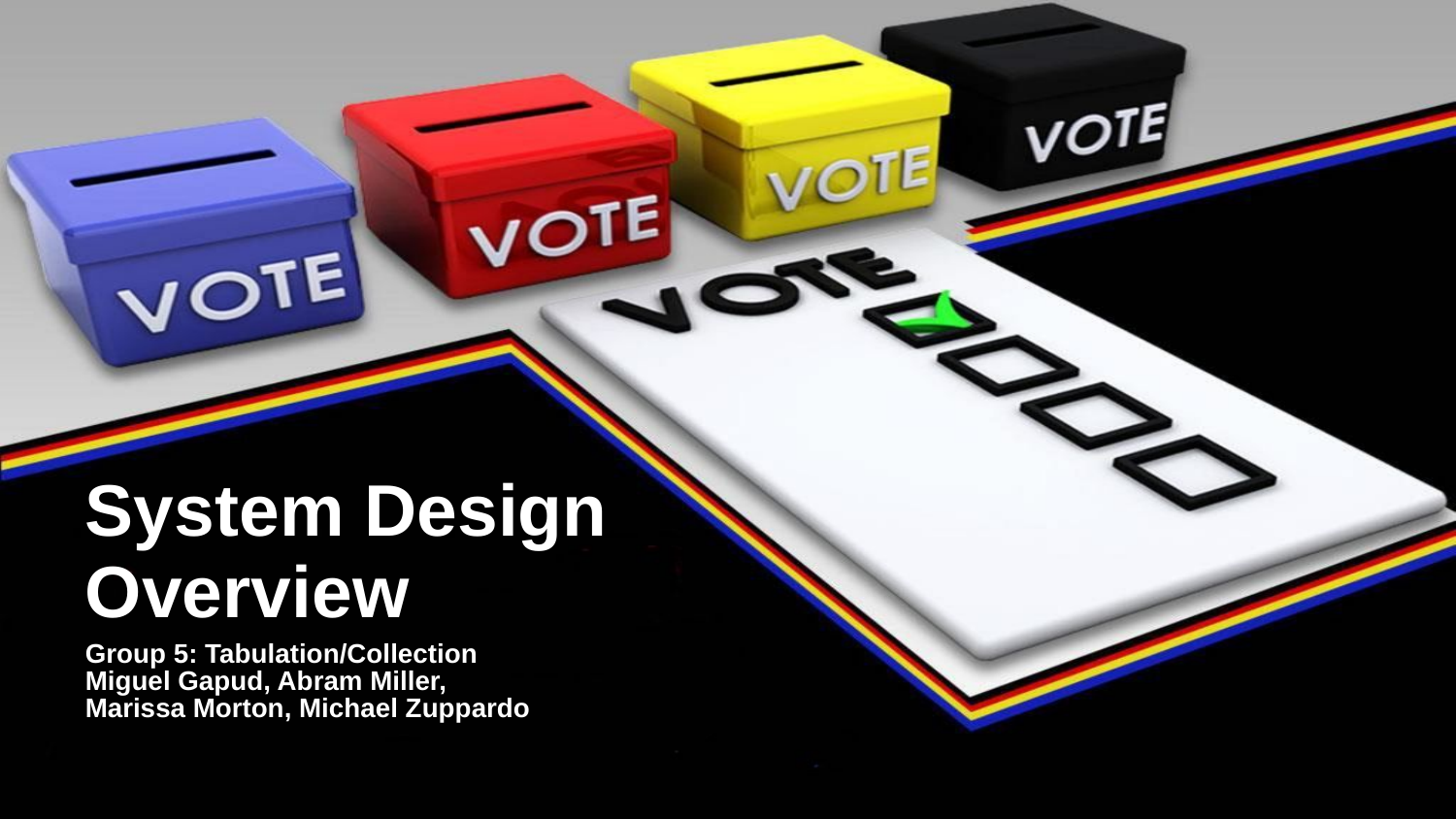

# System Design Overview
Group 5: Tabulation/Collection
Miguel Gapud, Abram Miller,
Marissa Morton, Michael Zuppardo